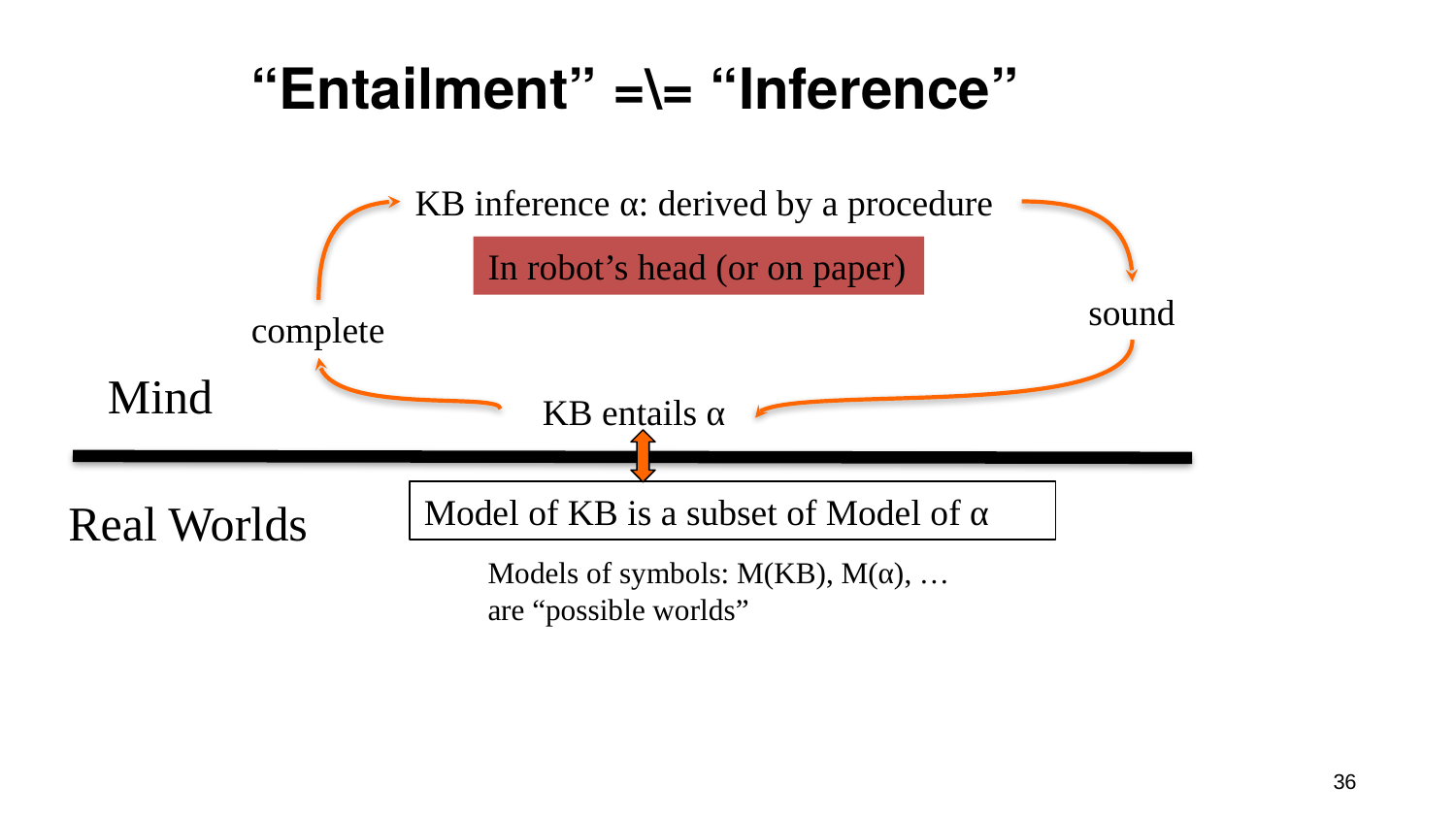

# “Entailment” =\= “Inference”
KB inference α: derived by a procedure
In robot’s head (or on paper)
sound
complete
Mind
KB entails α

Model of KB is a subset of Model of α
Real Worlds
Models of symbols: M(KB), M(α), …
are “possible worlds”
36